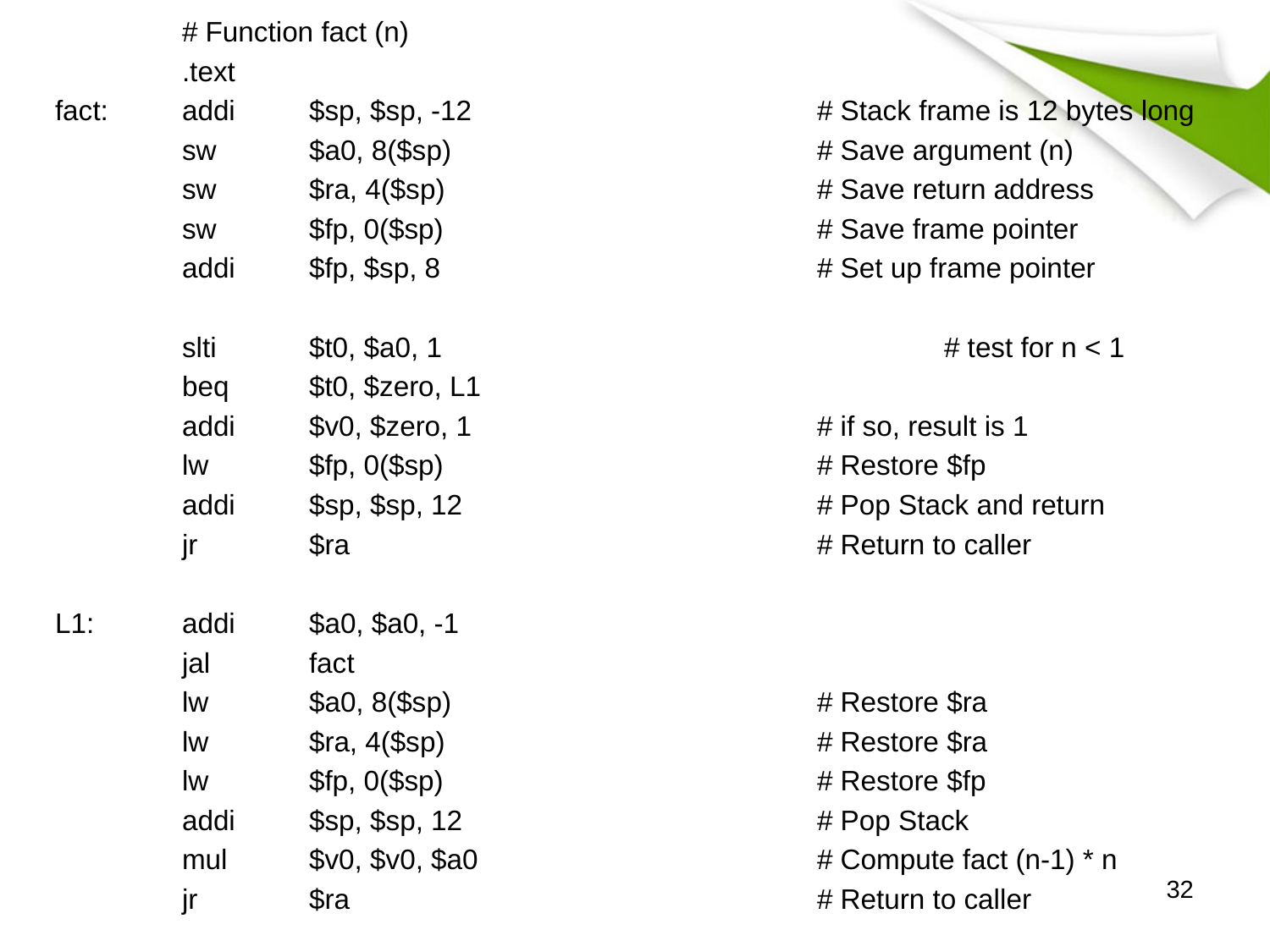

# Function fact (n)
	.text
fact:	addi	$sp, $sp, -12			# Stack frame is 12 bytes long
	sw	$a0, 8($sp)			# Save argument (n)
	sw 	$ra, 4($sp)			# Save return address
	sw	$fp, 0($sp)			# Save frame pointer
	addi	$fp, $sp, 8			# Set up frame pointer

	slti 	$t0, $a0, 1				# test for n < 1
	beq	$t0, $zero, L1
	addi	$v0, $zero, 1			# if so, result is 1
	lw 	$fp, 0($sp)			# Restore $fp
	addi 	$sp, $sp, 12			# Pop Stack and return
	jr	$ra				# Return to caller

L1:	addi 	$a0, $a0, -1
	jal  	fact
	lw	$a0, 8($sp)			# Restore $ra
	lw	$ra, 4($sp)			# Restore $ra
	lw 	$fp, 0($sp)			# Restore $fp
	addi 	$sp, $sp, 12		 	# Pop Stack
     	mul	$v0, $v0, $a0			# Compute fact (n-1) * n
	jr	$ra				# Return to caller

32